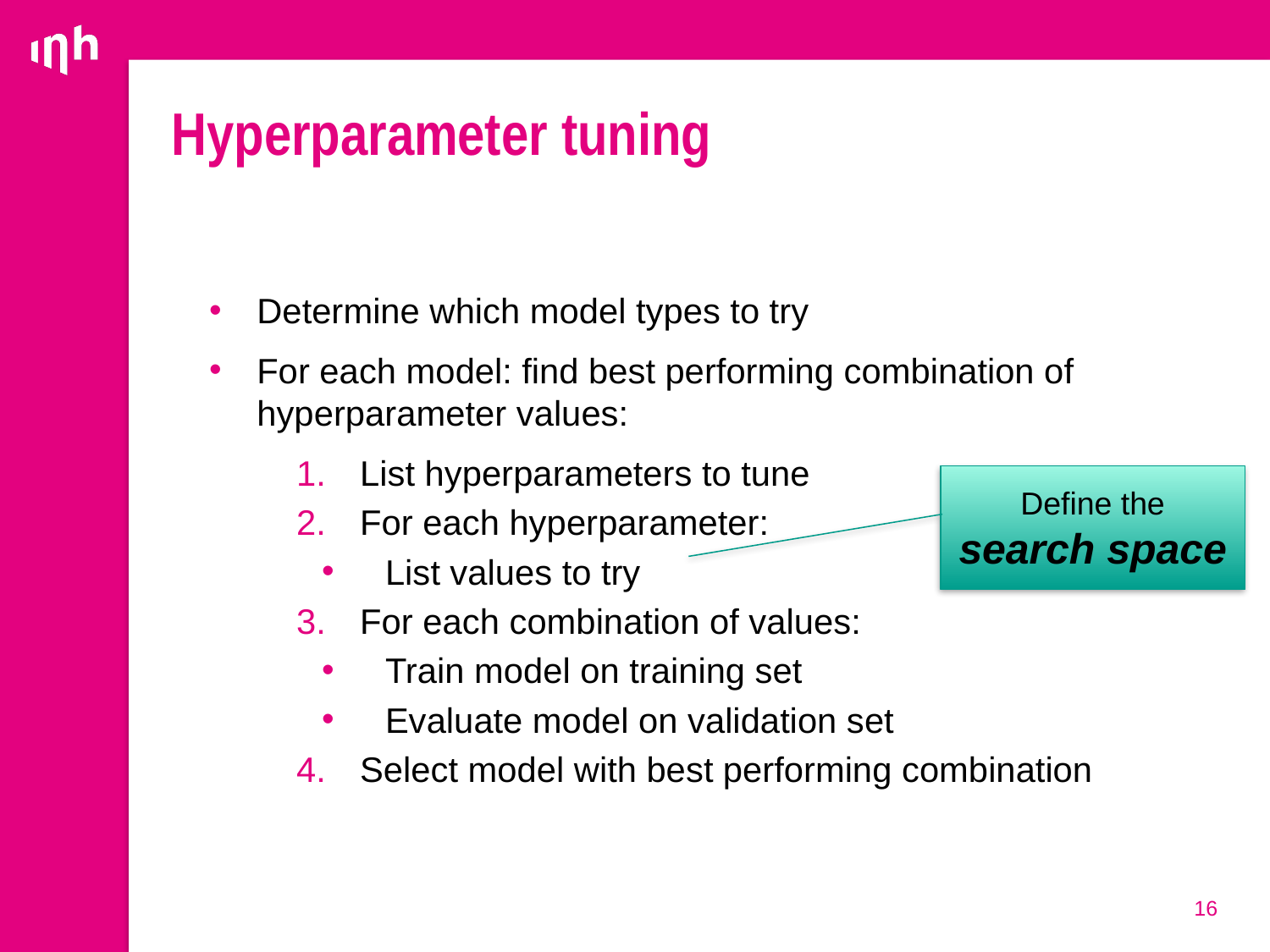

# Hyperparameter tuning
Determine which model types to try
For each model: find best performing combination of hyperparameter values:
List hyperparameters to tune
For each hyperparameter:
List values to try
For each combination of values:
Train model on training set
Evaluate model on validation set
Select model with best performing combination

Define the search space
16